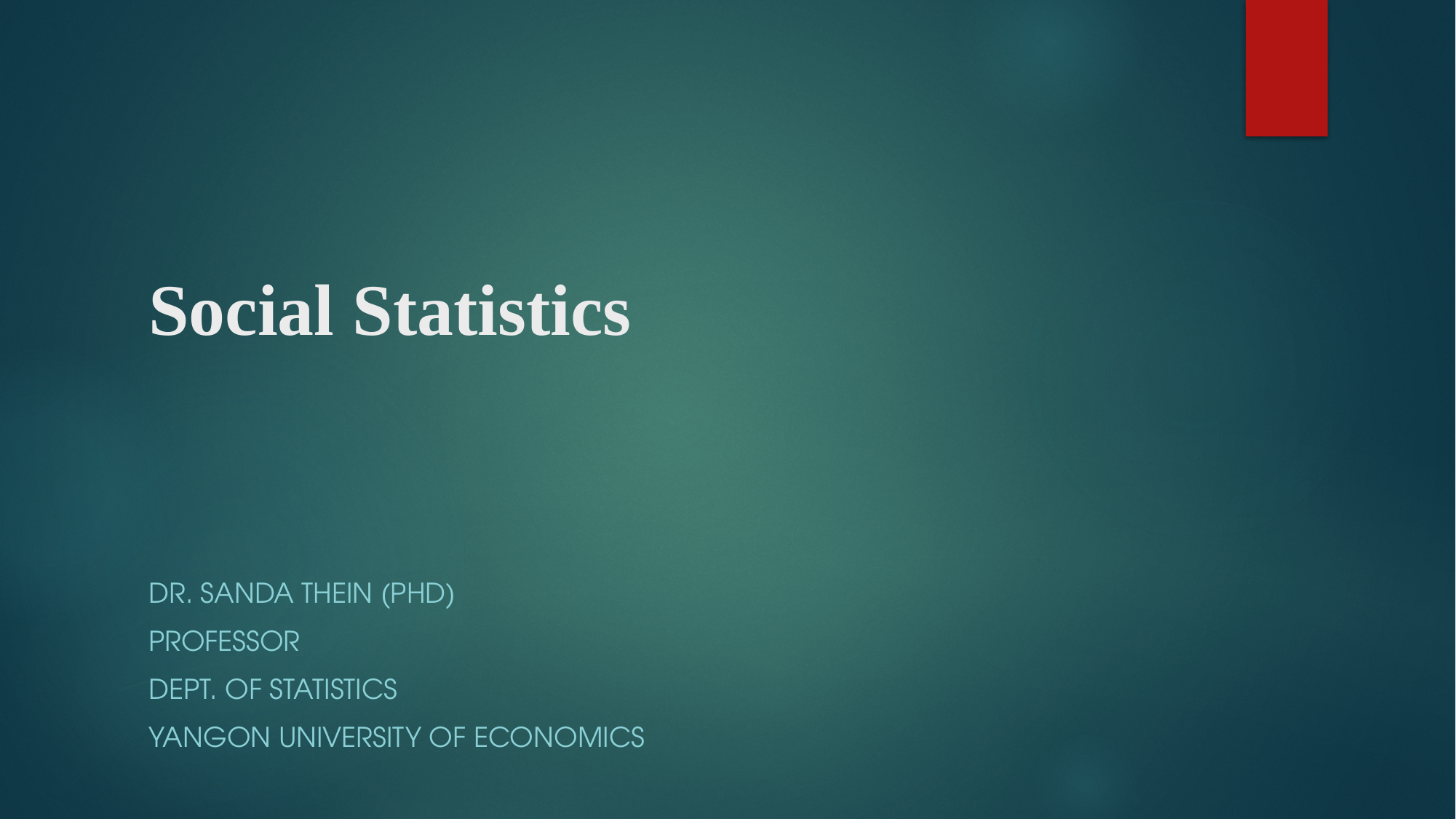

# Social Statistics
Dr. Sanda Thein (PHD)
Professor
Dept. of Statistics
Yangon University of Economics